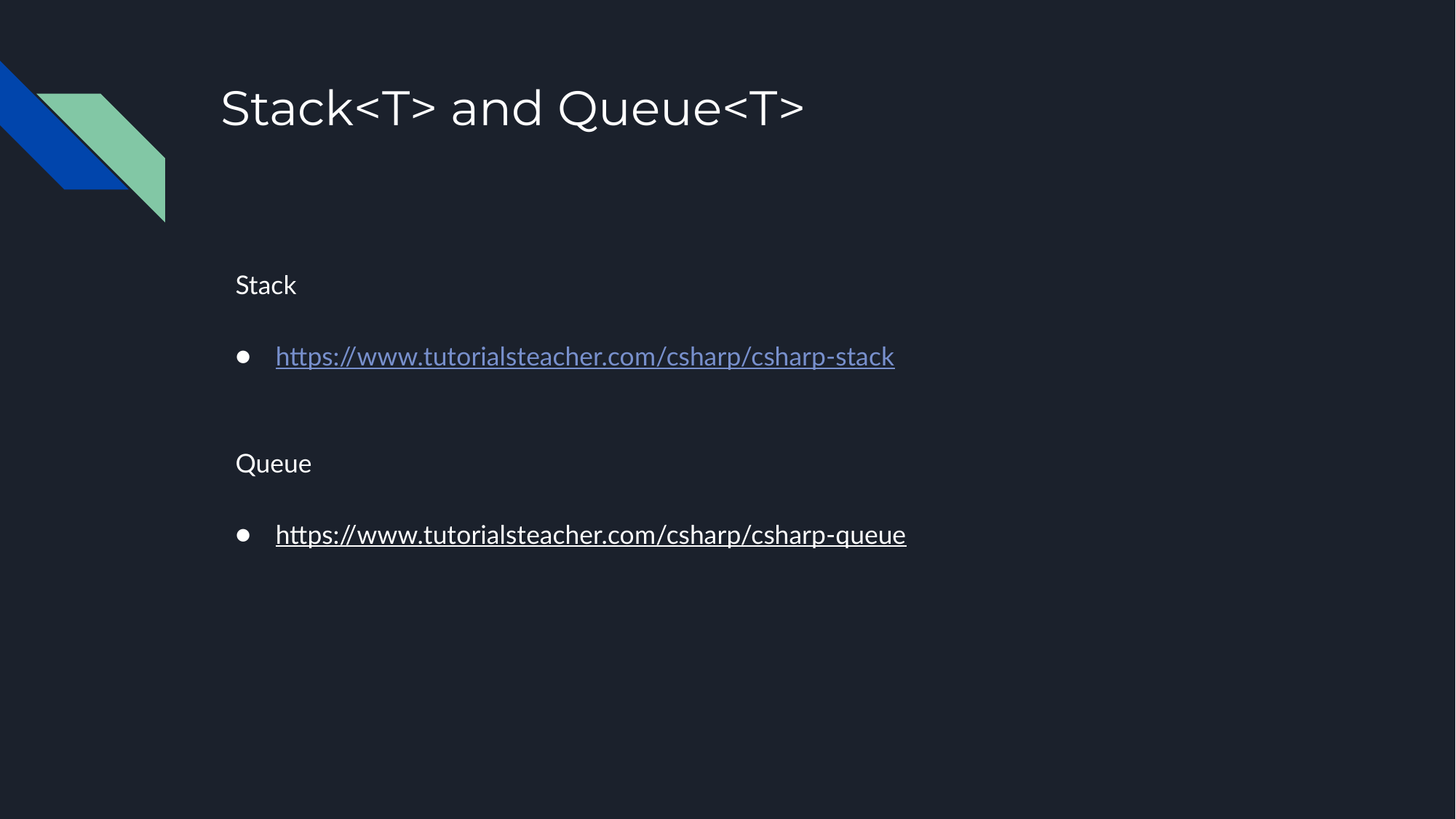

# Stack<T> and Queue<T>
Stack

https://www.tutorialsteacher.com/csharp/csharp-stack

Queue

https://www.tutorialsteacher.com/csharp/csharp-queue